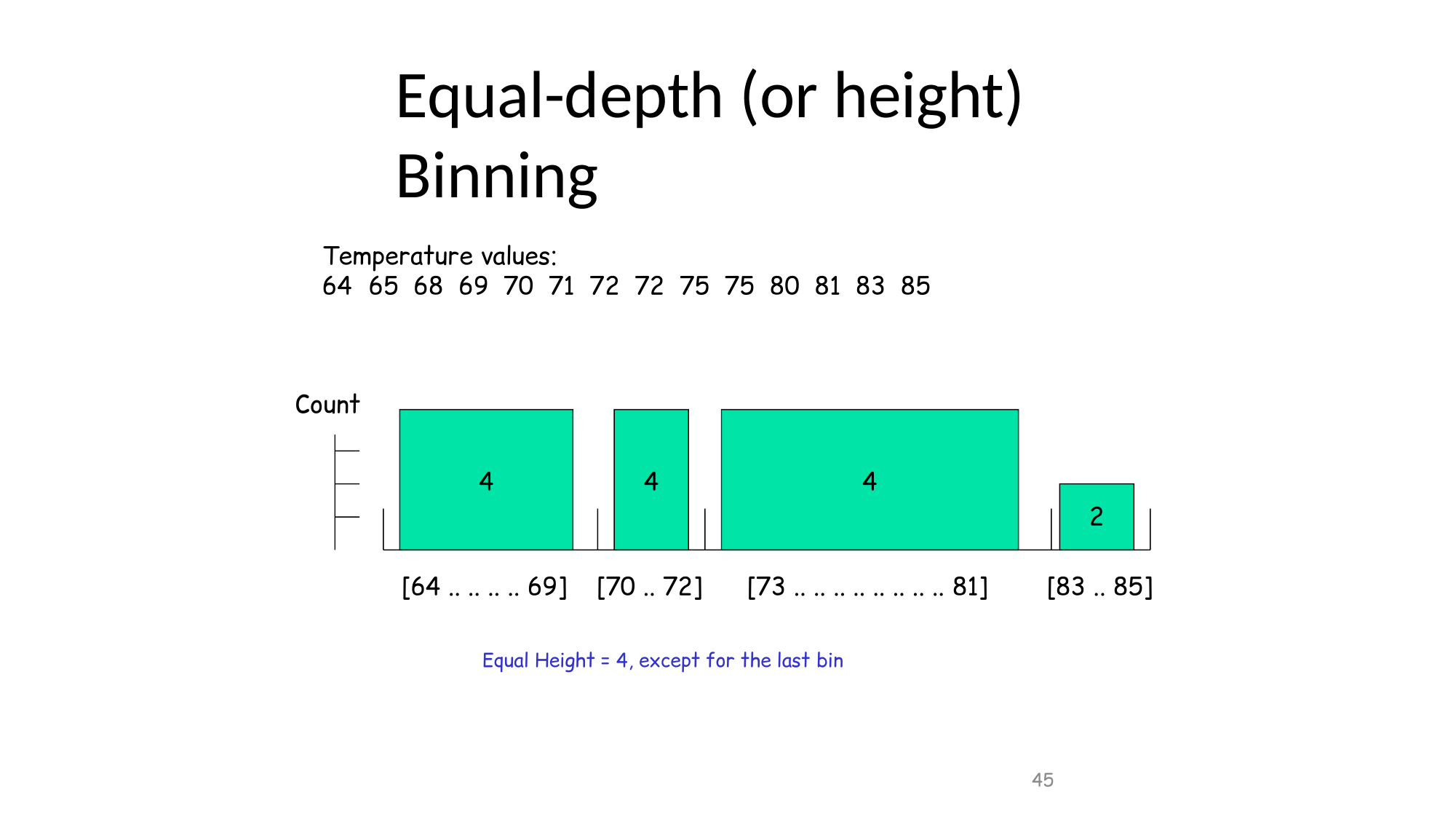

# Equal-depth (or height) Binning
Temperature values:
64	65	68	69	70	71	72	72	75	75	80	81	83	85
Count

4

4

4

2
[64 .. .. .. .. 69]
[70 .. 72]
[73 .. .. .. .. .. .. .. .. 81]
[83 .. 85]
Equal Height = 4, except for the last bin
45